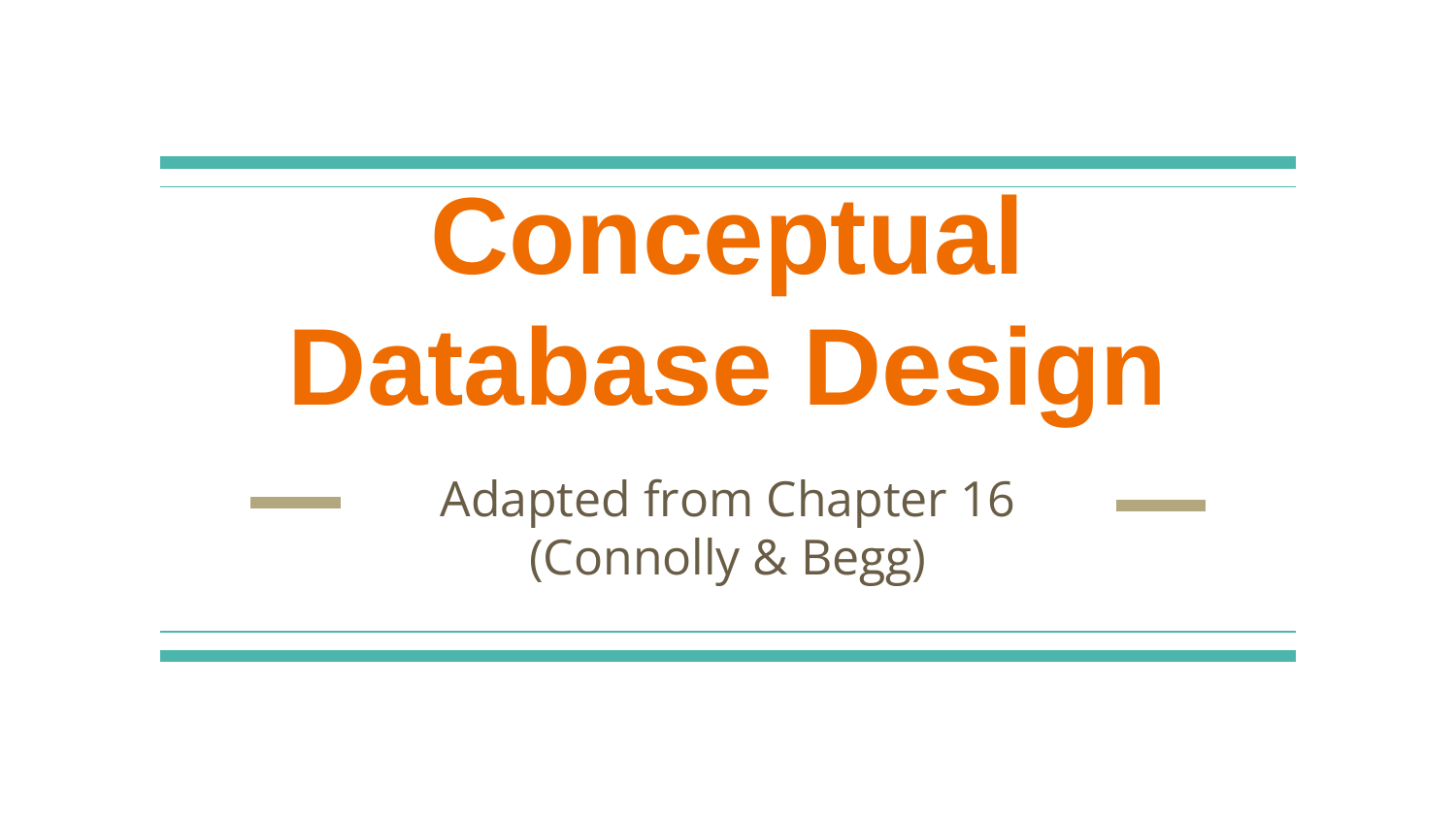

# Conceptual Database Design
Adapted from Chapter 16 (Connolly & Begg)